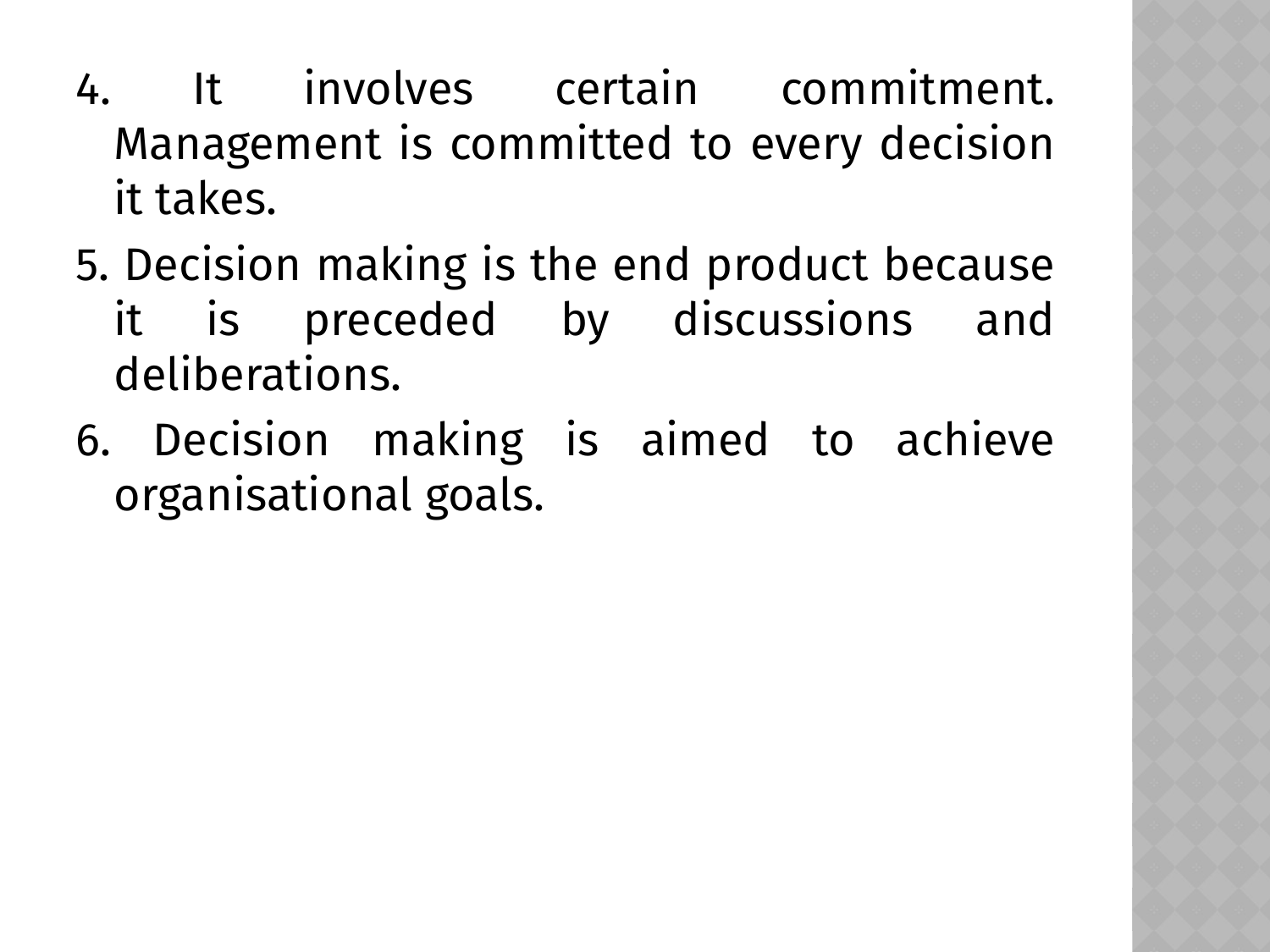

4. It involves certain commitment. Management is committed to every decision it takes.
5. Decision making is the end product because it is preceded by discussions and deliberations.
6. Decision making is aimed to achieve organisational goals.